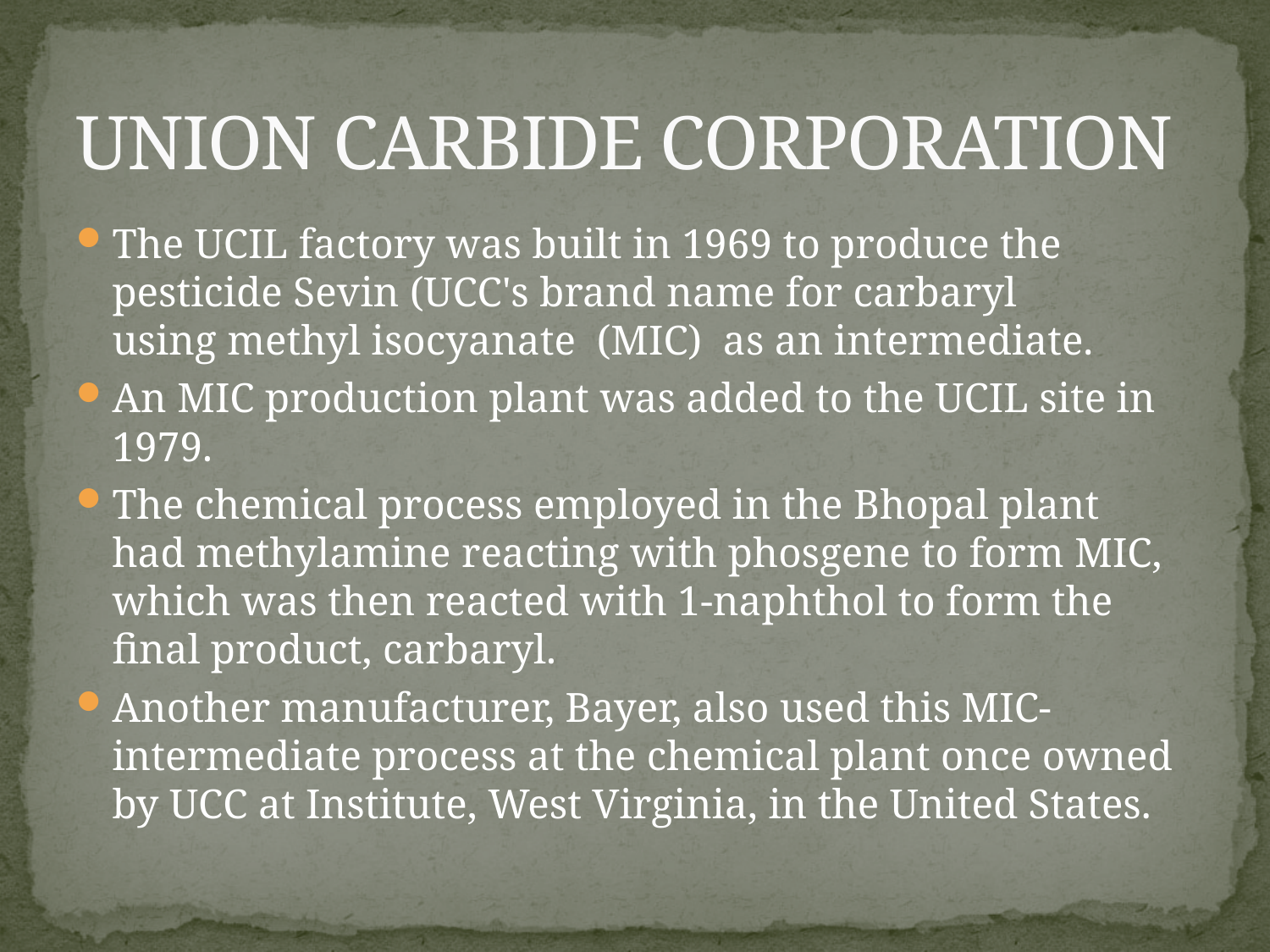

# UNION CARBIDE CORPORATION
The UCIL factory was built in 1969 to produce the pesticide Sevin (UCC's brand name for carbaryl using methyl isocyanate  (MIC)  as an intermediate.
An MIC production plant was added to the UCIL site in 1979.
The chemical process employed in the Bhopal plant had methylamine reacting with phosgene to form MIC, which was then reacted with 1-naphthol to form the final product, carbaryl.
Another manufacturer, Bayer, also used this MIC-intermediate process at the chemical plant once owned by UCC at Institute, West Virginia, in the United States.